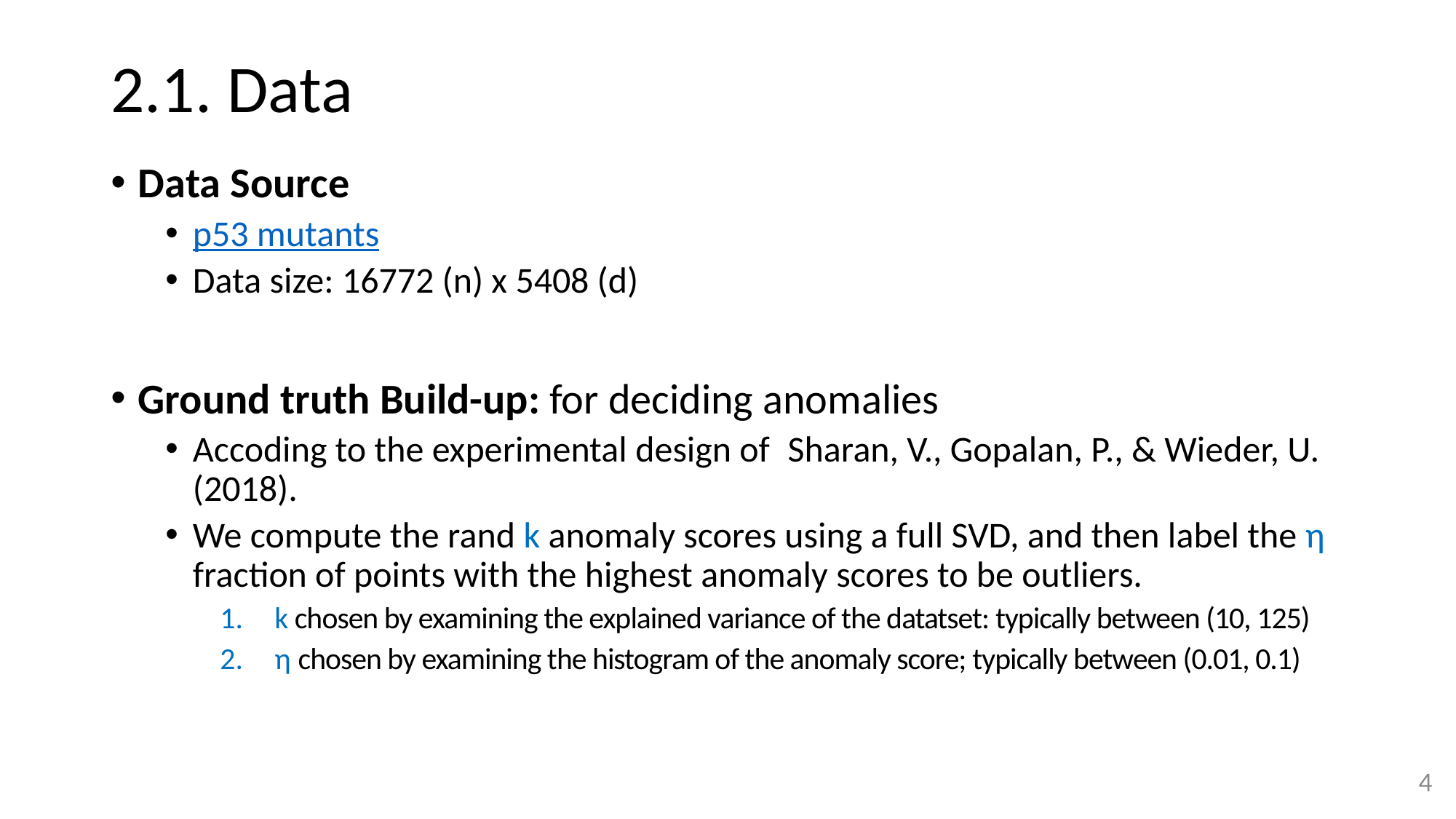

# 2.1. Data
Data Source
p53 mutants
Data size: ﻿16772 (n) x 5408 (d)

Ground truth Build-up: for deciding anomalies
Accoding to the experimental design of ﻿ Sharan, V., Gopalan, P., & Wieder, U. (2018).
We compute the rand k anomaly scores using a full SVD, and then label the η fraction of points with the highest anomaly scores to be outliers.
k chosen by examining the explained variance of the datatset: ﻿typically between (10, 125)
η chosen by examining the histogram of the anomaly score; ﻿typically between (0.01, 0.1)

4